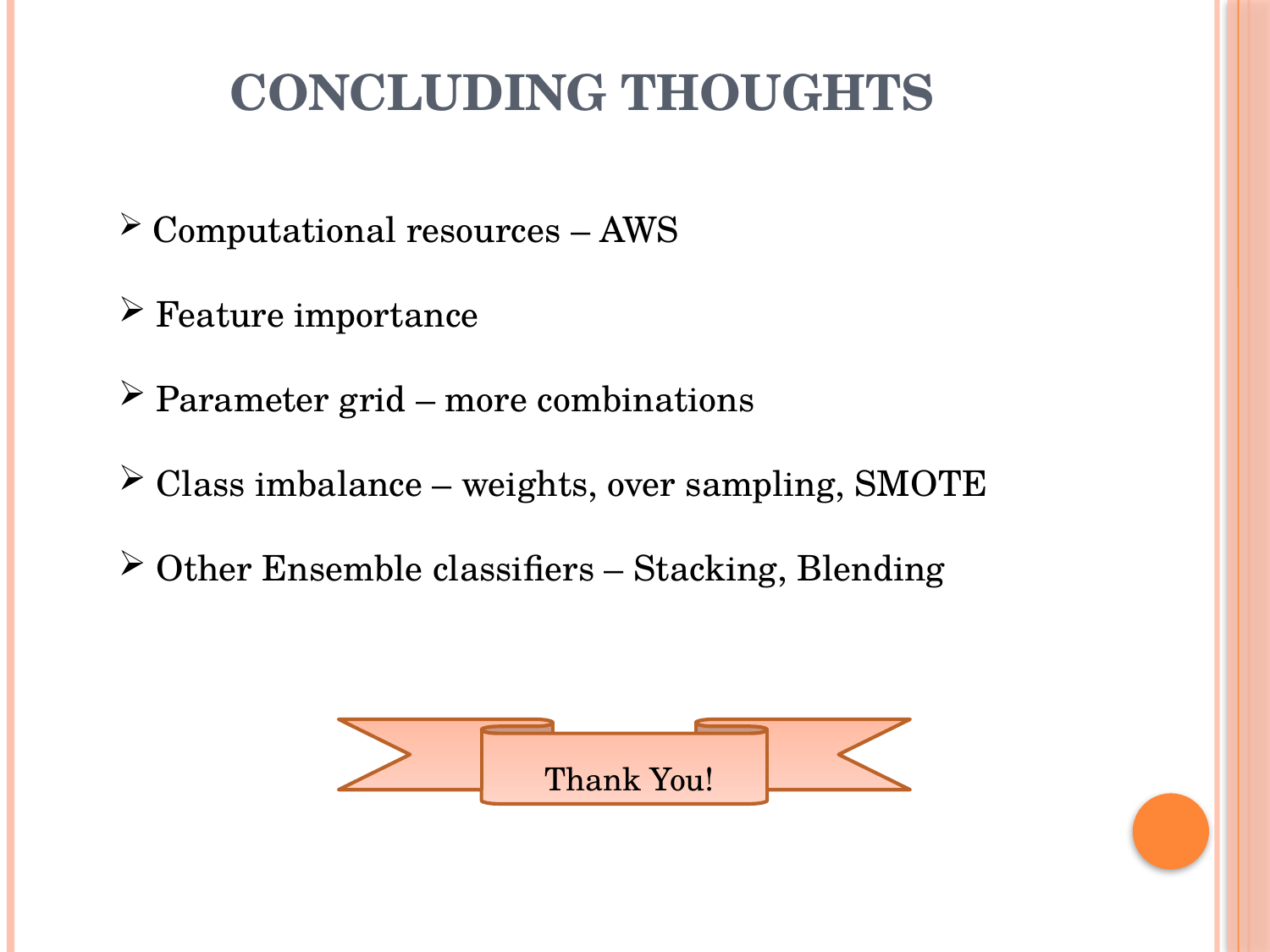

# Concluding Thoughts
 Computational resources – AWS

 Feature importance

 Parameter grid – more combinations

 Class imbalance – weights, over sampling, SMOTE

 Other Ensemble classifiers – Stacking, Blending

Thank You!